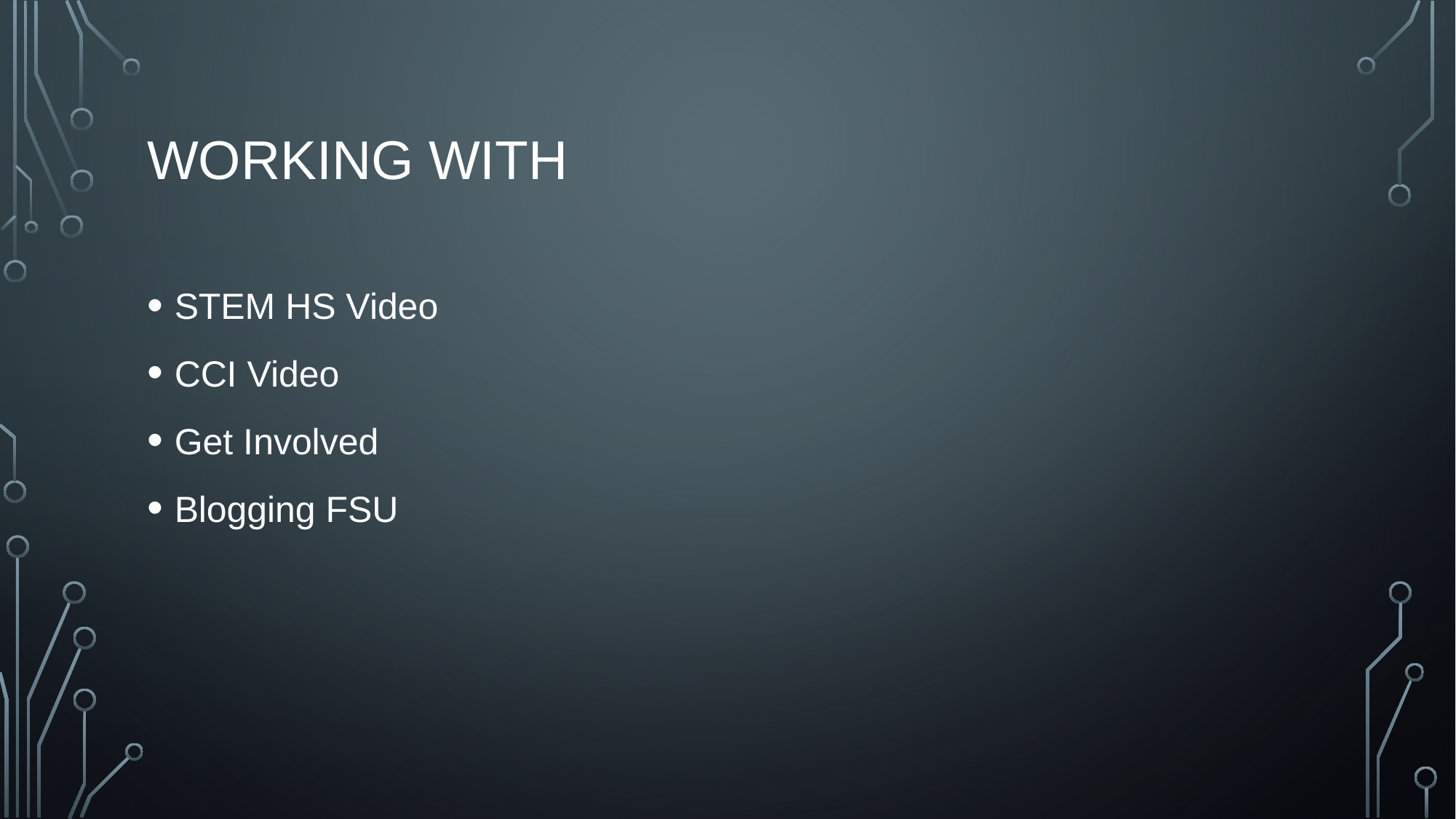

# Working With
STEM HS Video
CCI Video
Get Involved
Blogging FSU